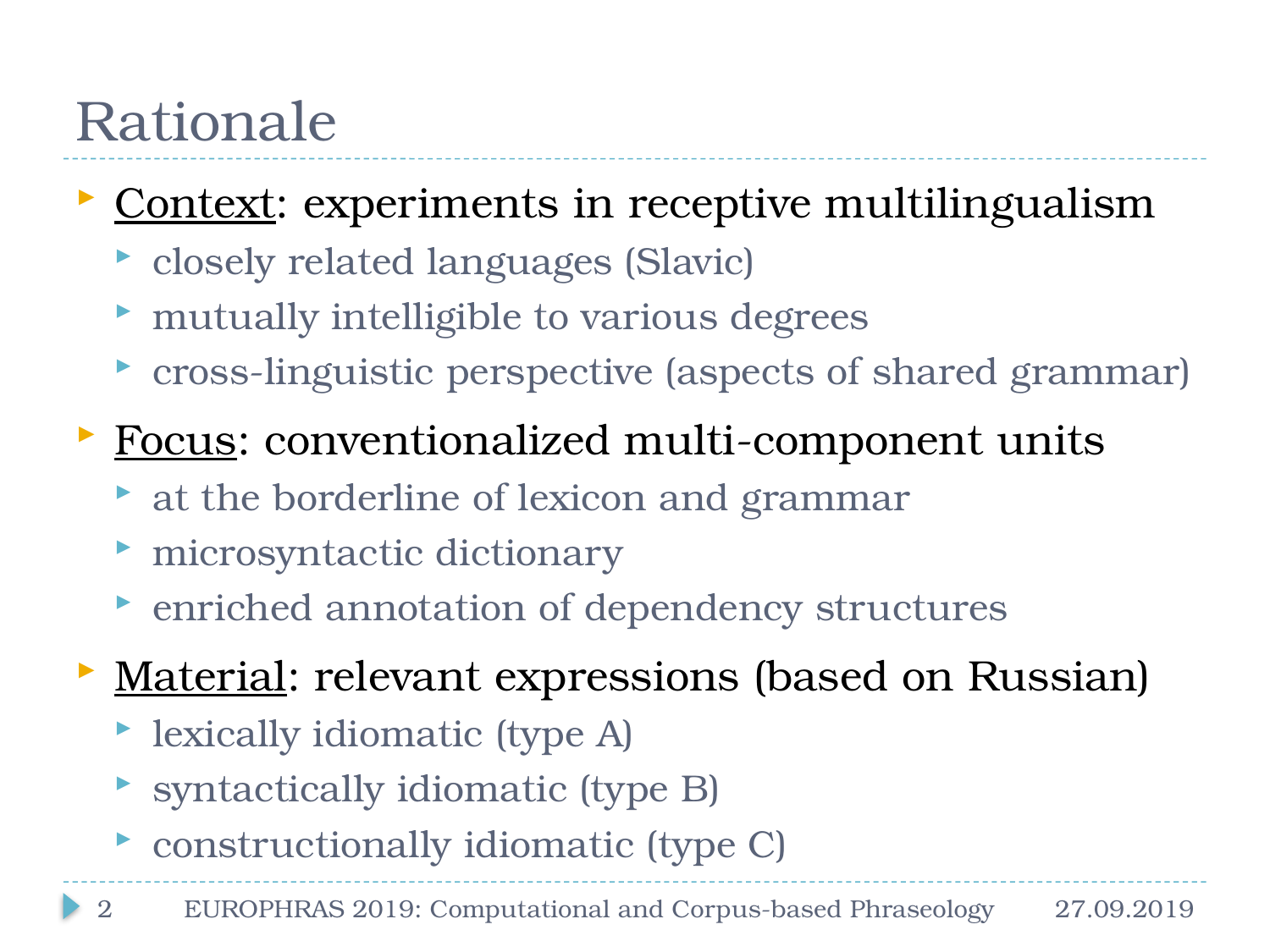

# Rationale
Context: experiments in receptive multilingualism
closely related languages (Slavic)
mutually intelligible to various degrees
cross-linguistic perspective (aspects of shared grammar)
Focus: conventionalized multi-component units
at the borderline of lexicon and grammar
microsyntactic dictionary
enriched annotation of dependency structures
Material: relevant expressions (based on Russian)
lexically idiomatic (type A)
syntactically idiomatic (type B)
constructionally idiomatic (type C)

2
EUROPHRAS 2019: Computational and Corpus-based Phraseology
27.09.2019